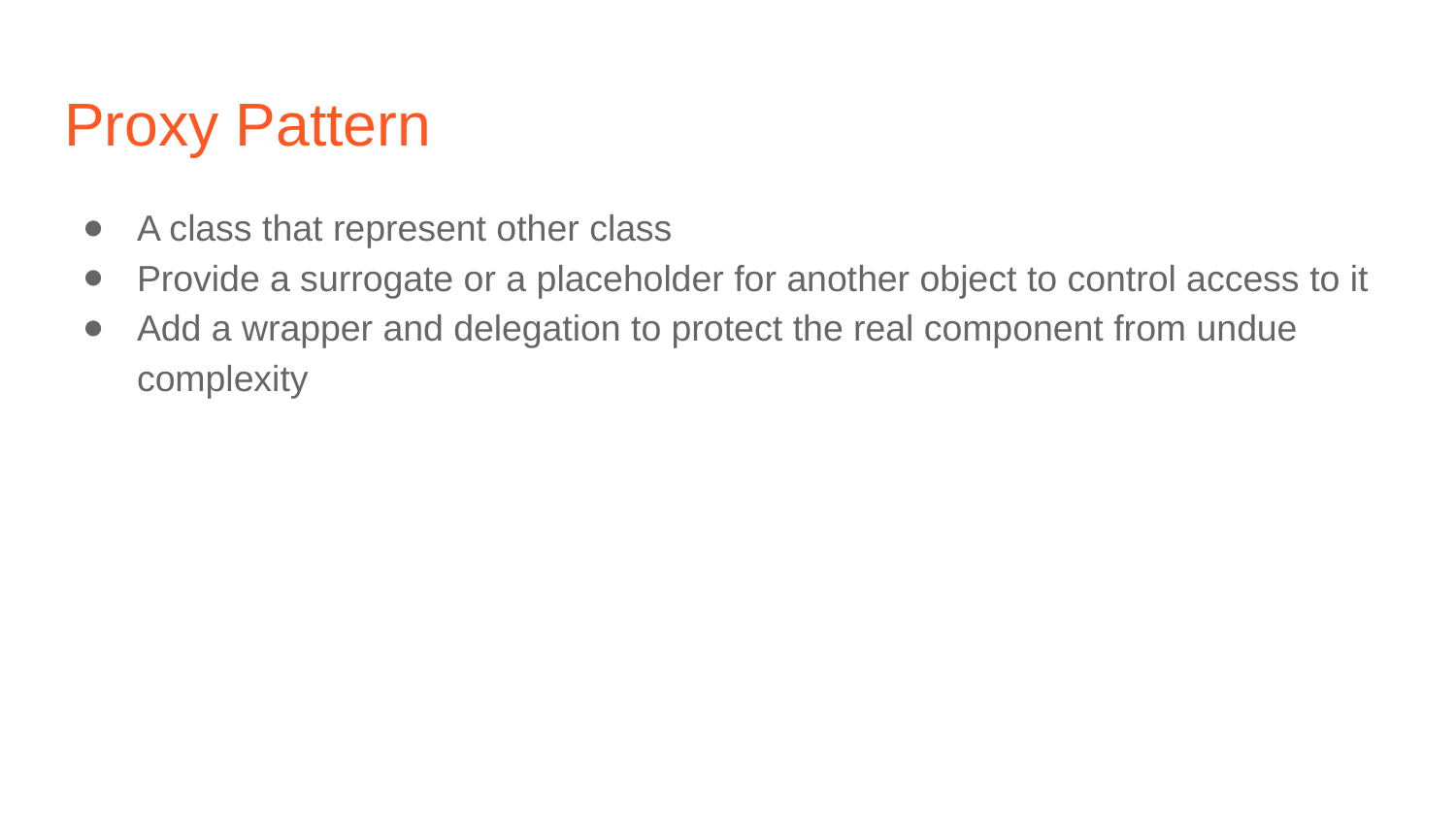

# Proxy Pattern
A class that represent other class
Provide a surrogate or a placeholder for another object to control access to it
Add a wrapper and delegation to protect the real component from undue complexity